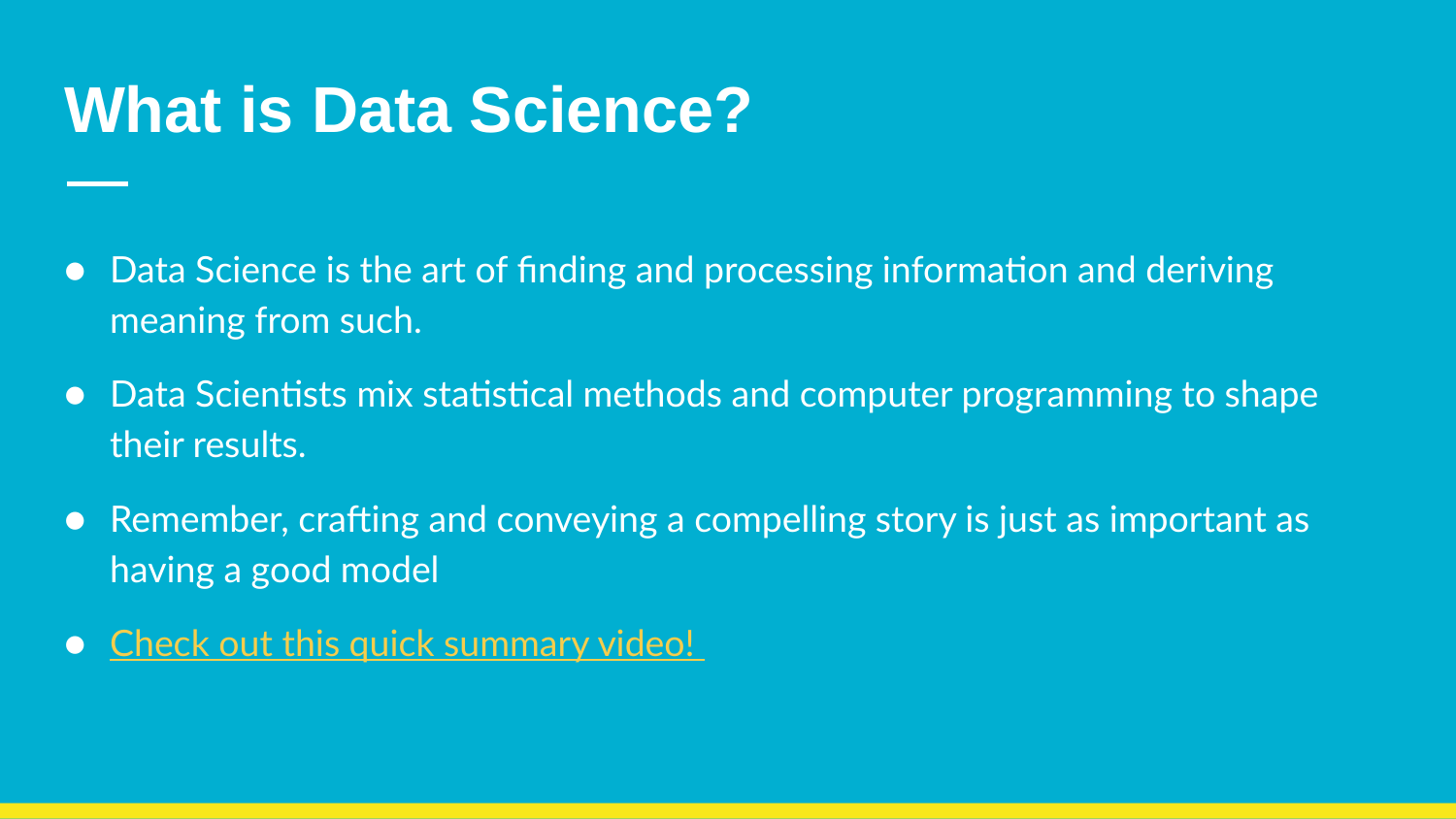

# What is Data Science?
Data Science is the art of finding and processing information and deriving meaning from such.
Data Scientists mix statistical methods and computer programming to shape their results.
Remember, crafting and conveying a compelling story is just as important as having a good model
Check out this quick summary video!